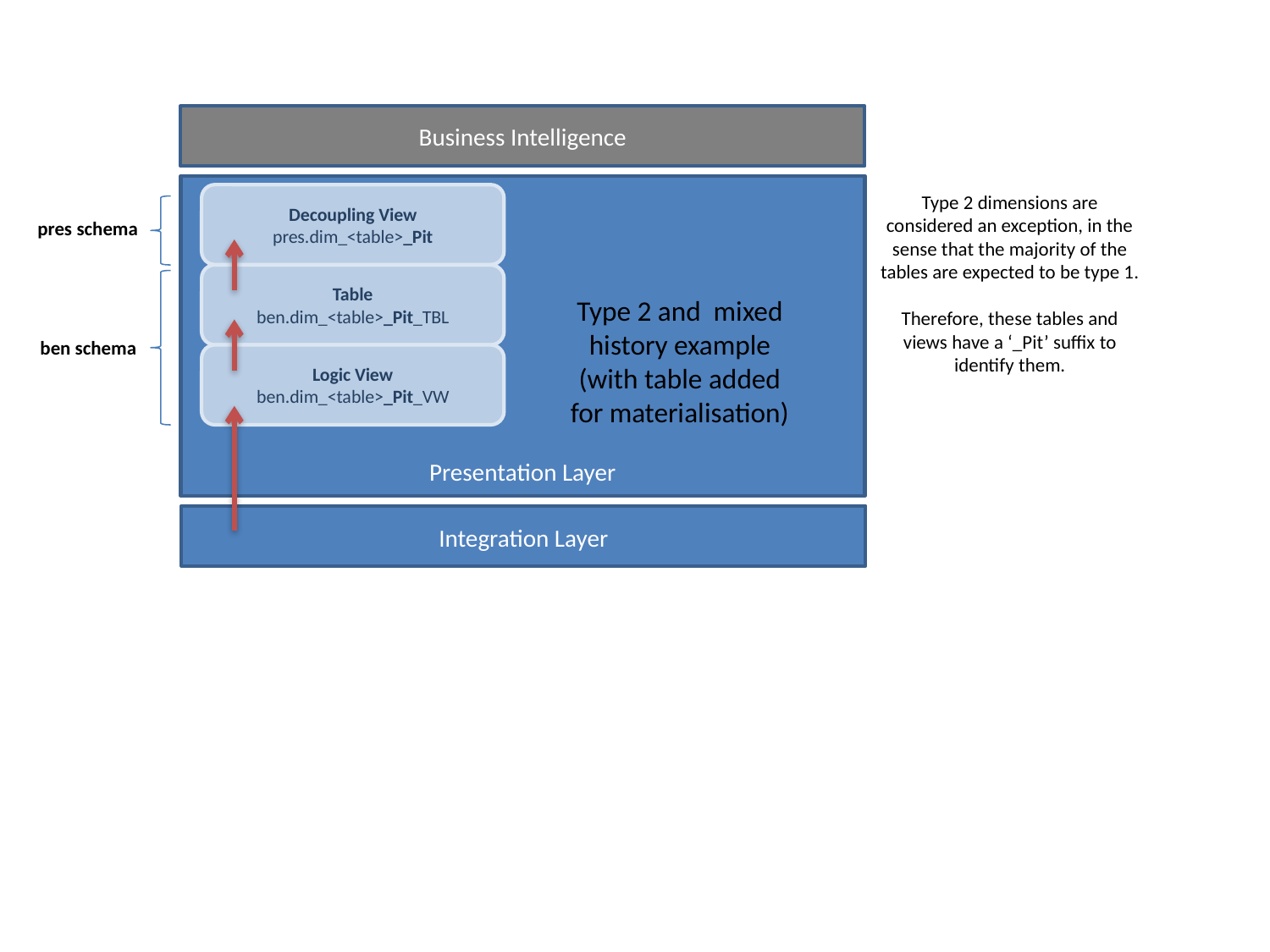

Business Intelligence

Type 2 dimensions are considered an exception, in the sense that the majority of the tables are expected to be type 1.

Therefore, these tables and views have a ‘_Pit’ suffix to identify them.
Decoupling View
pres.dim_<table>_Pit

pres schema
Table
ben.dim_<table>_Pit_TBL

Type 2 and  mixed history example (with table added for materialisation)
ben schema
Logic View
ben.dim_<table>_Pit_VW
Presentation Layer

Integration Layer